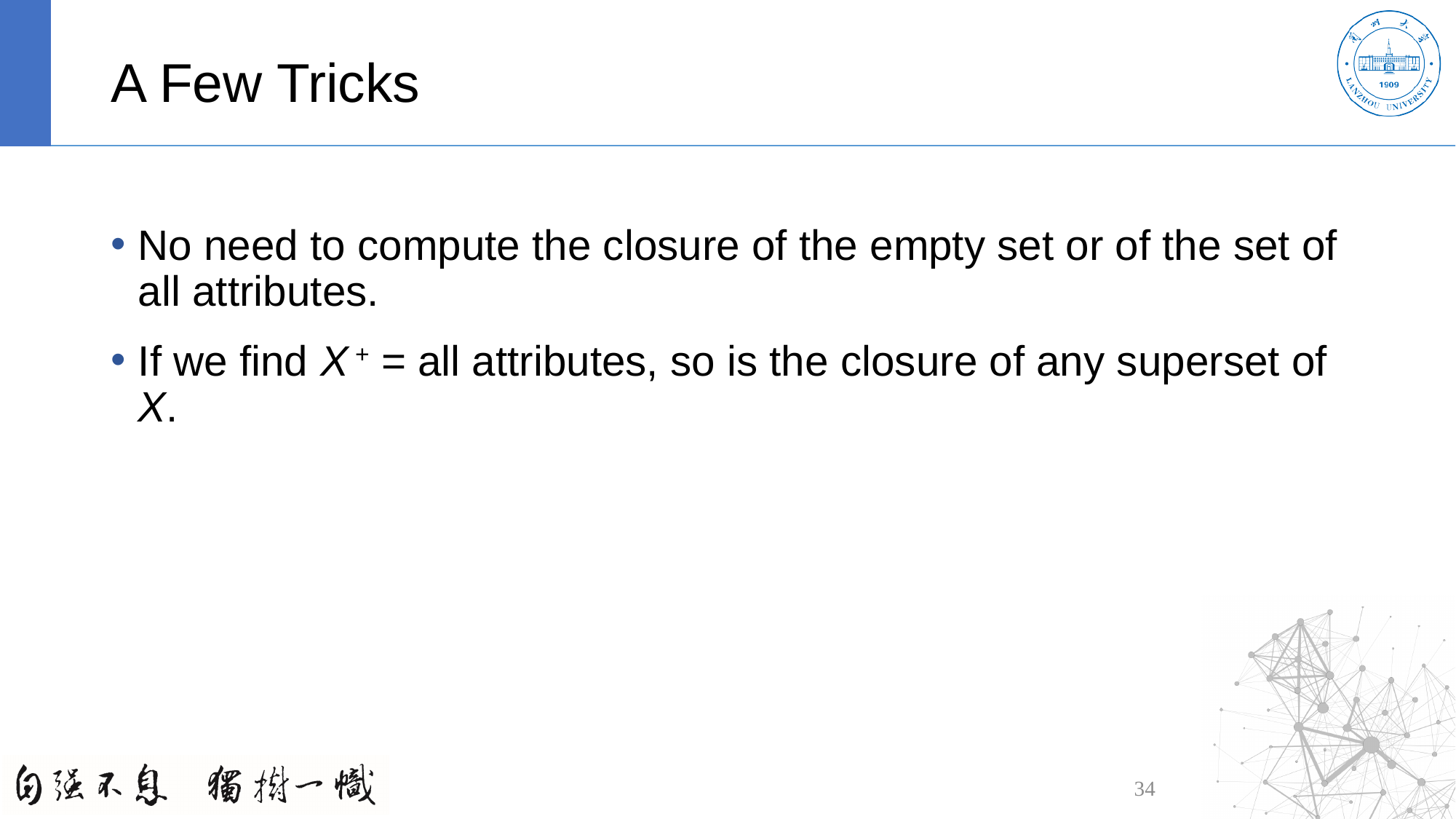

# A Few Tricks
No need to compute the closure of the empty set or of the set of all attributes.
If we find X + = all attributes, so is the closure of any superset of X.
34